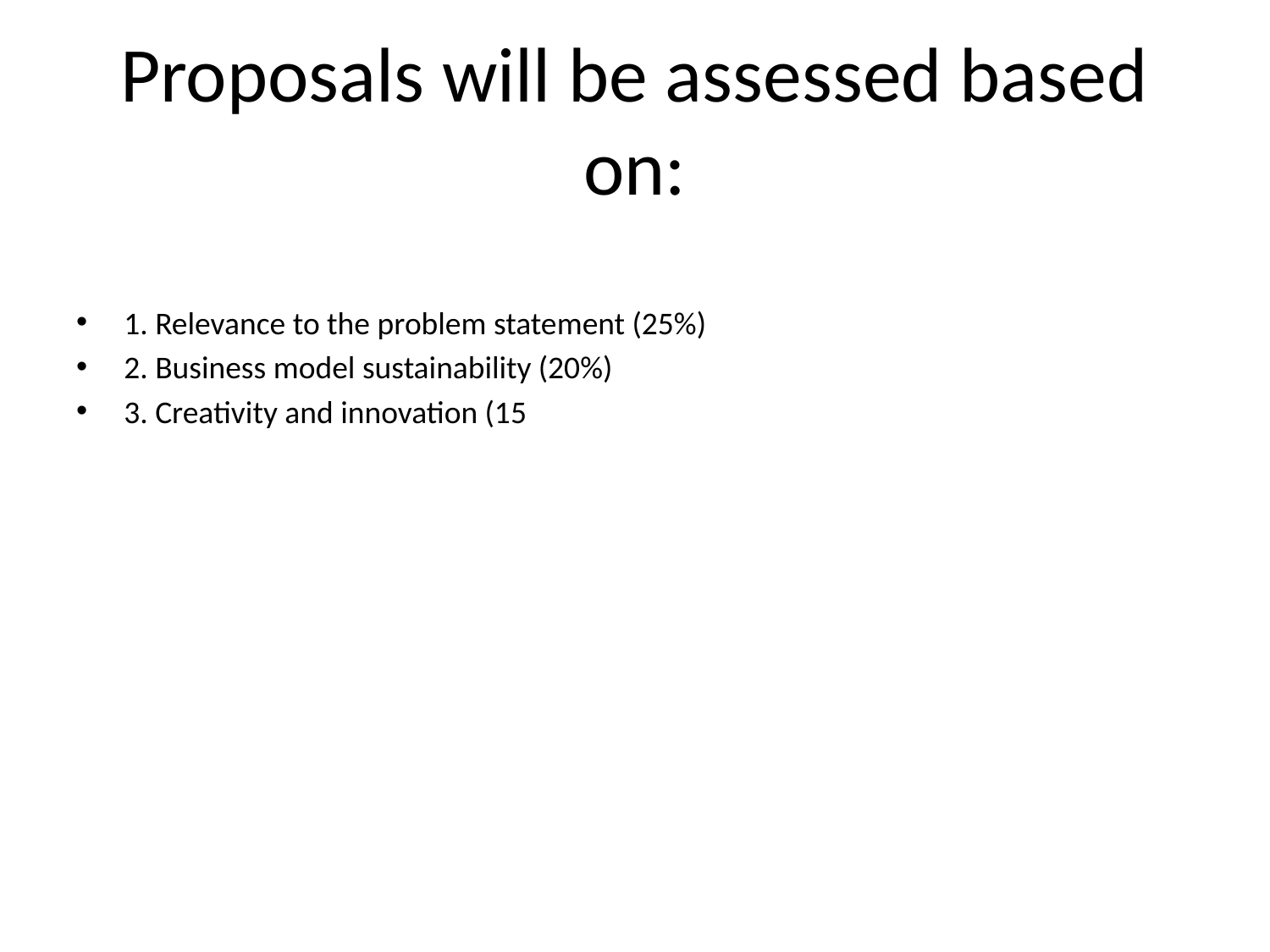

# Proposals will be assessed based on:

1. Relevance to the problem statement (25%)
2. Business model sustainability (20%)
3. Creativity and innovation (15